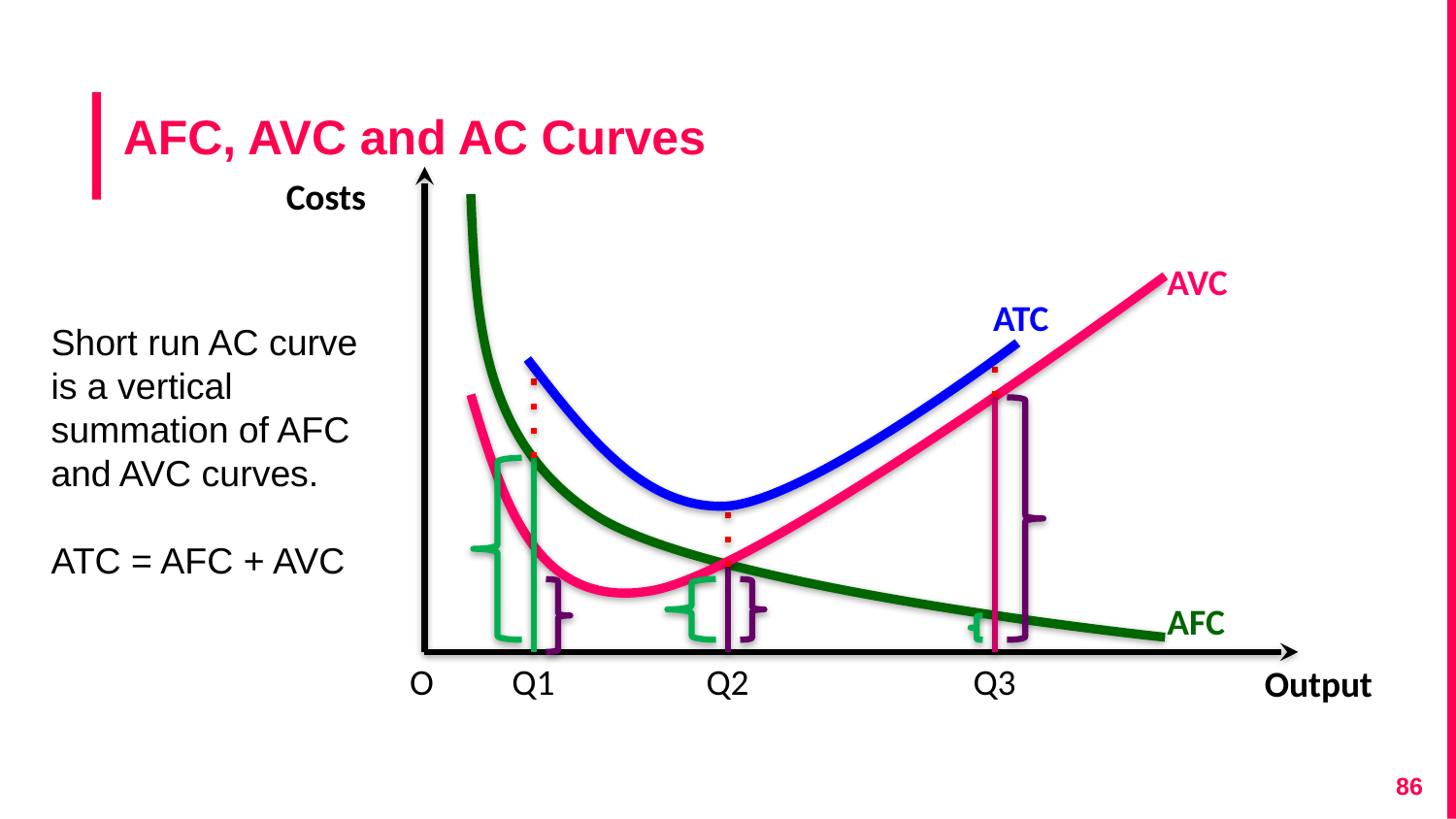

# AFC, AVC and AC Curves

Costs

AVC

ATC
Short run AC curve is a vertical summation of AFC and AVC curves.

ATC = AFC + AVC

AFC

O
Q1
Q2
Q3
Output
86